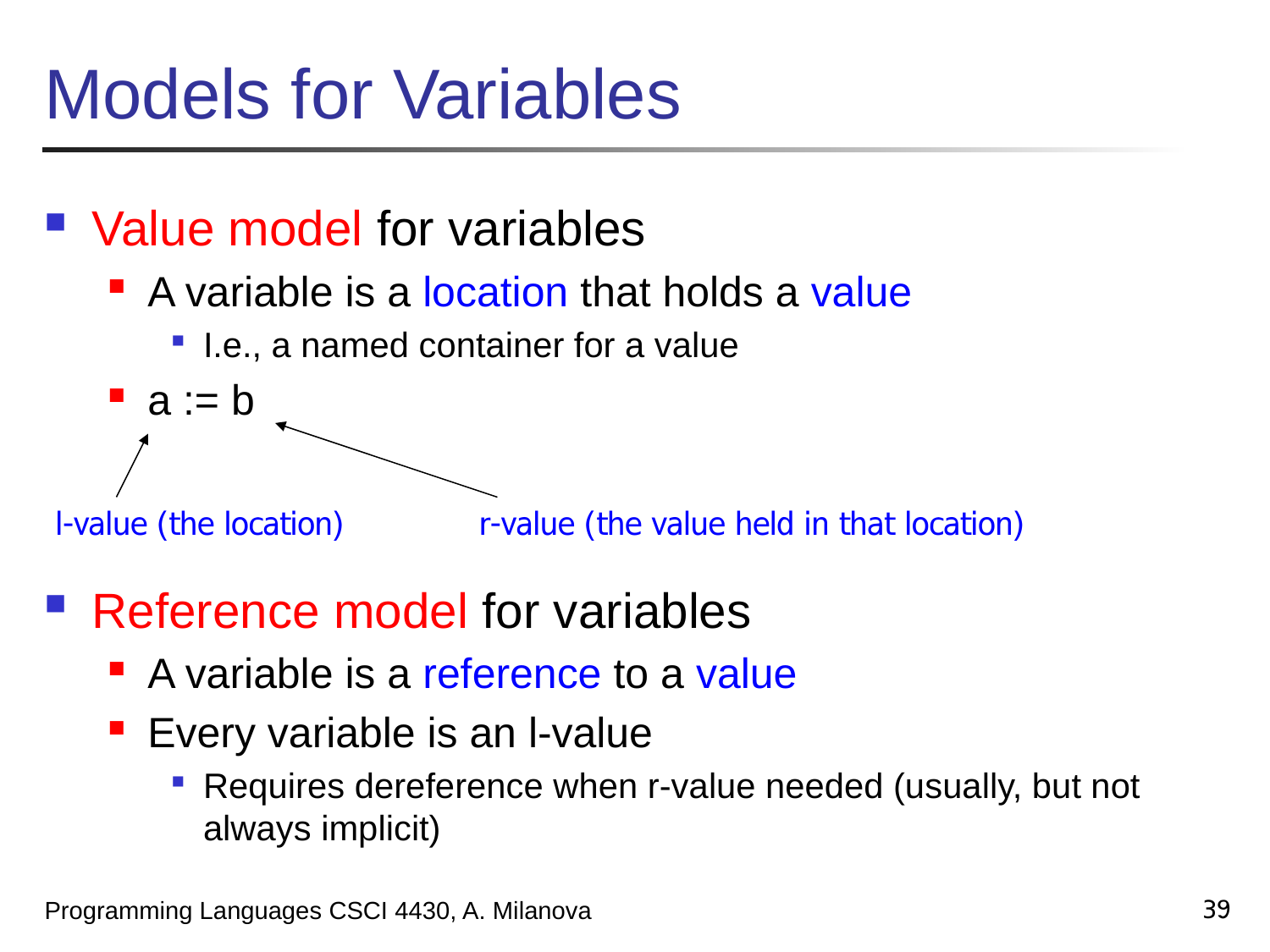

# Models for Variables
Value model for variables
A variable is a location that holds a value
I.e., a named container for a value
a := b

Reference model for variables
A variable is a reference to a value
Every variable is an l-value
Requires dereference when r-value needed (usually, but not always implicit)

l-value (the location)
r-value (the value held in that location)
39
Programming Languages CSCI 4430, A. Milanova